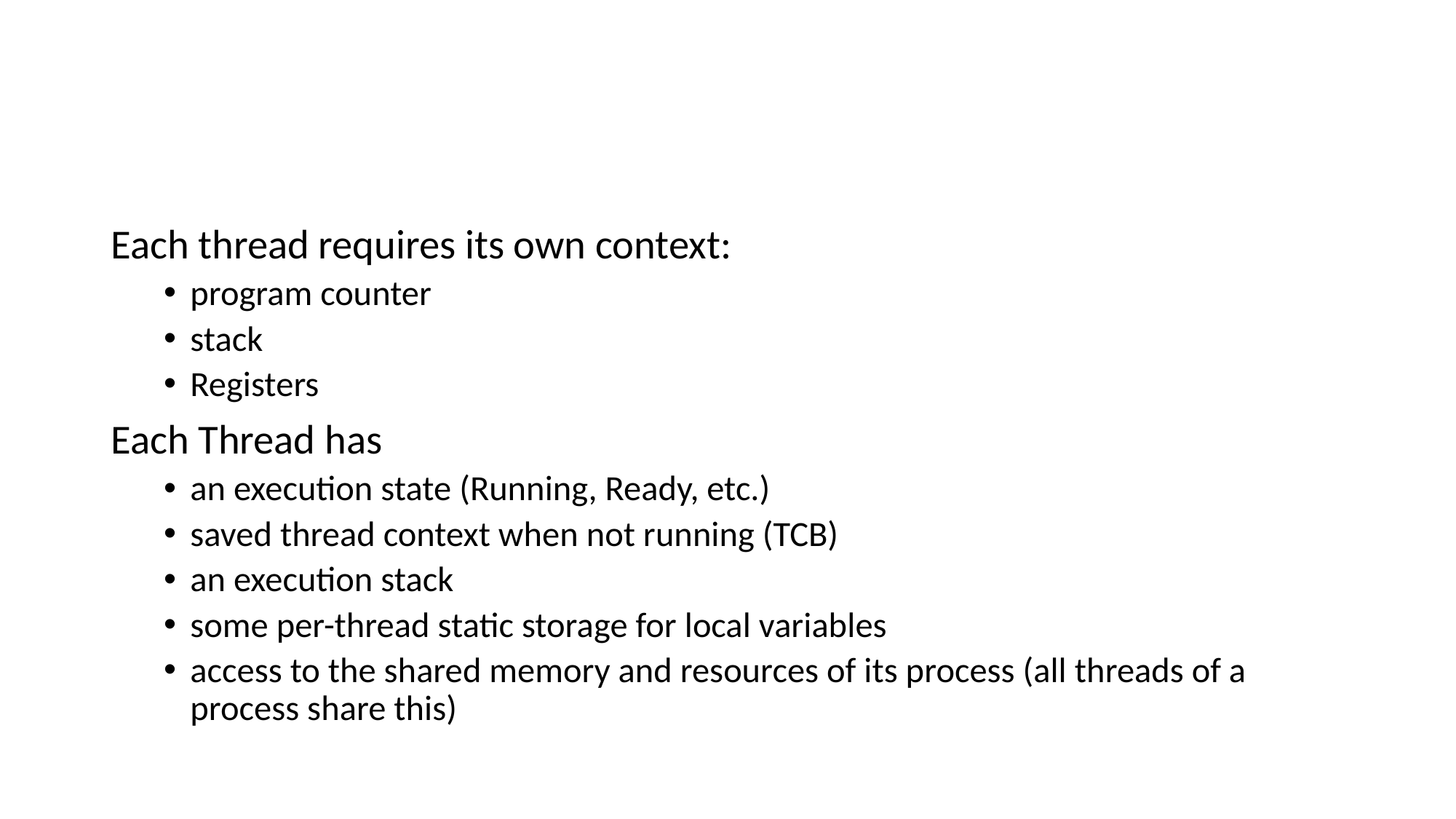

#
Each thread requires its own context:
program counter
stack
Registers
Each Thread has
an execution state (Running, Ready, etc.)
saved thread context when not running (TCB)
an execution stack
some per-thread static storage for local variables
access to the shared memory and resources of its process (all threads of a process share this)